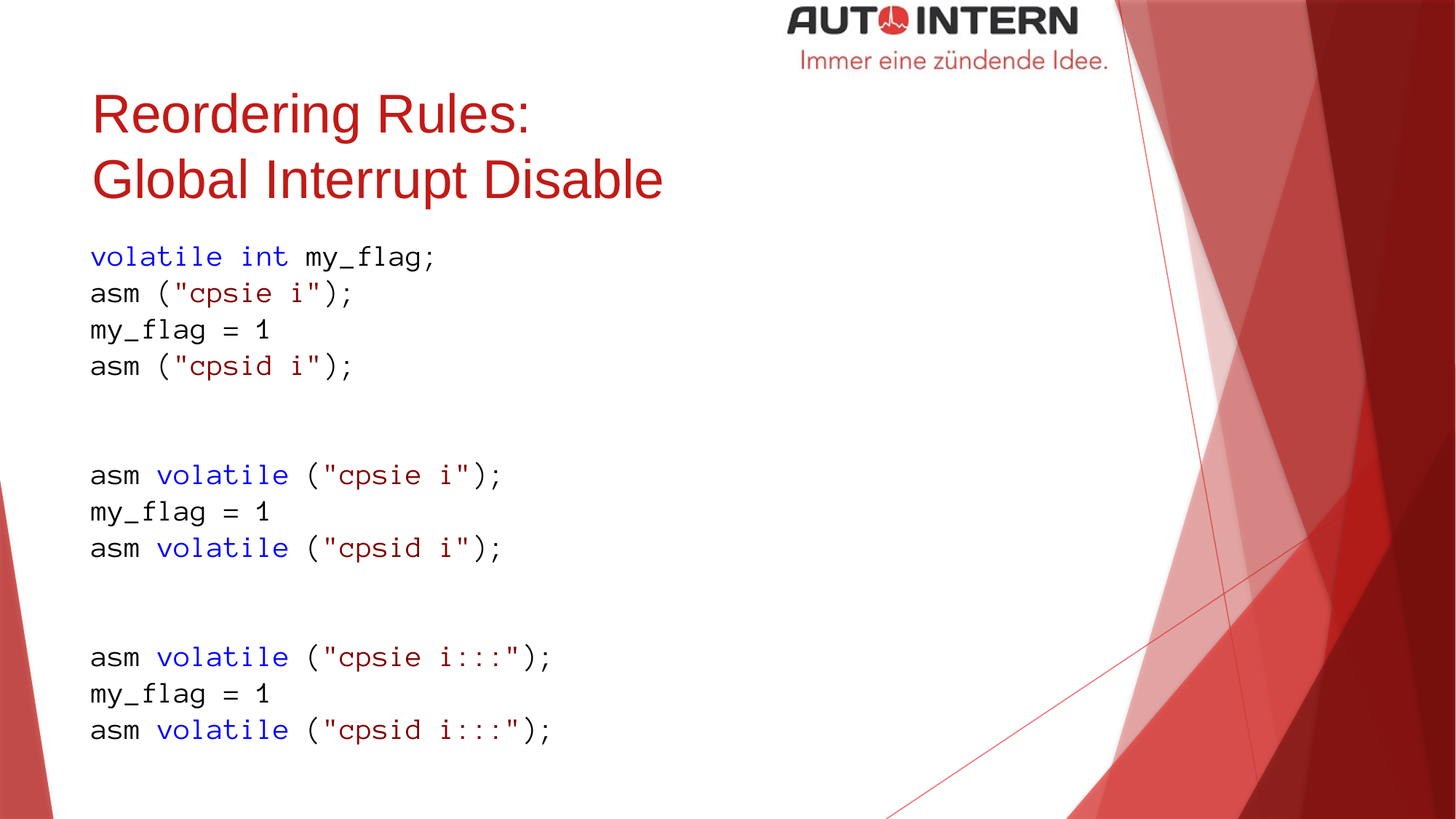

# Reordering Rules: Global Interrupt Disable
volatile int my_flag;
asm ("cpsie i");
my_flag = 1
asm ("cpsid i");

asm volatile ("cpsie i");
my_flag = 1
asm volatile ("cpsid i");

asm volatile ("cpsie i:::");
my_flag = 1
asm volatile ("cpsid i:::");